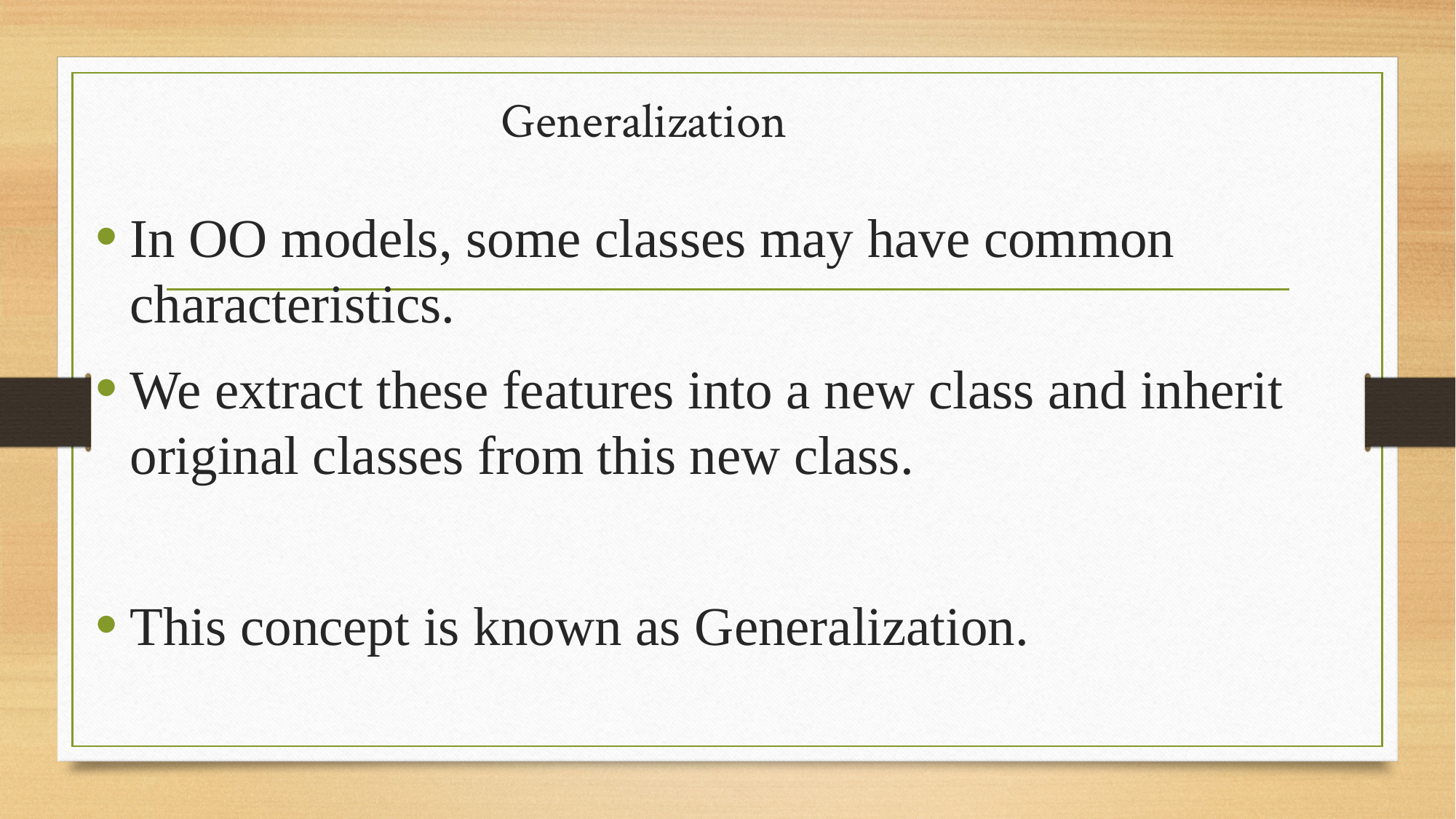

# Generalization
In OO models, some classes may have common characteristics.
We extract these features into a new class and inherit original classes from this new class.

This concept is known as Generalization.